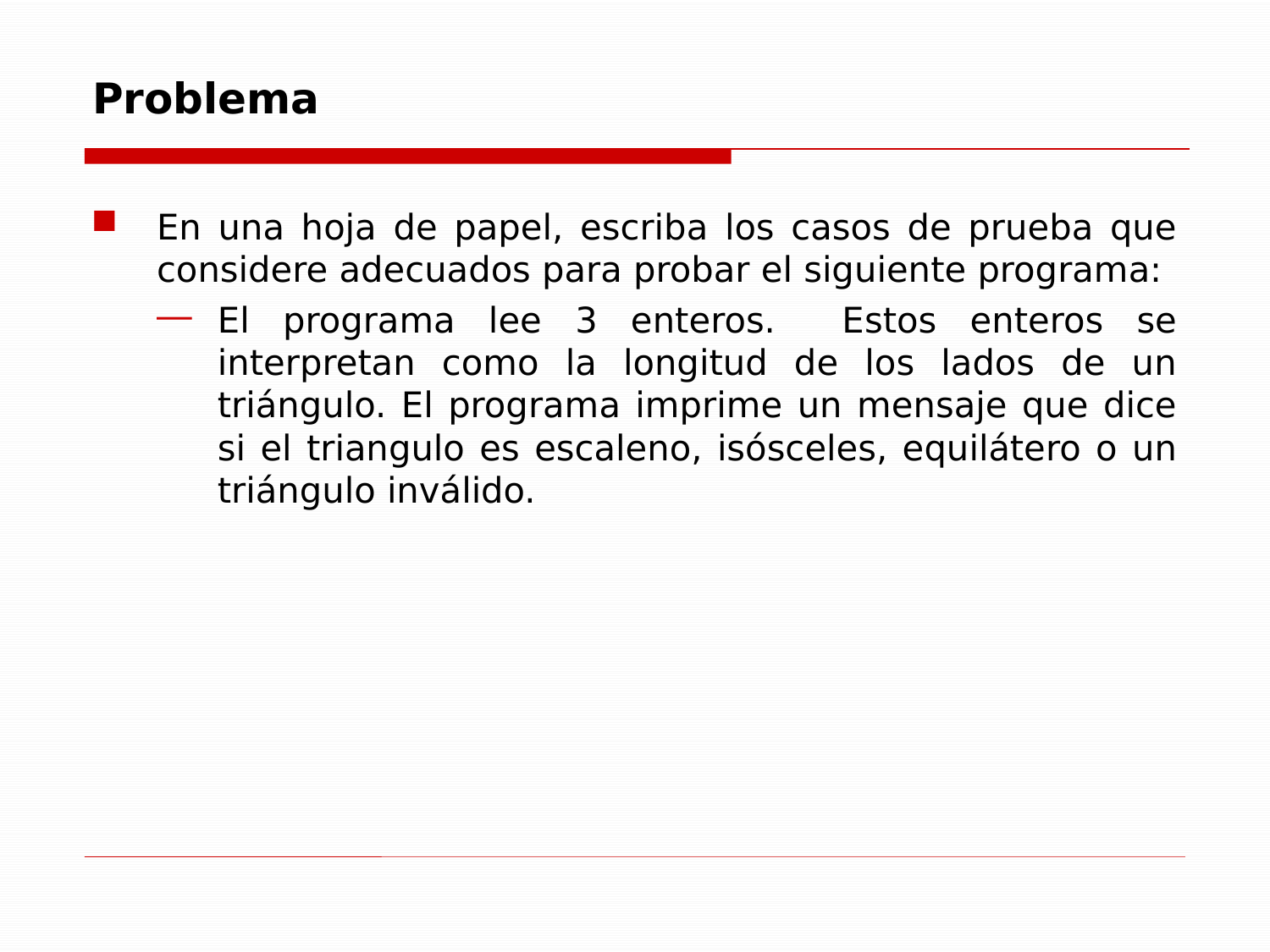

# Problema
En una hoja de papel, escriba los casos de prueba que considere adecuados para probar el siguiente programa:
El programa lee 3 enteros.  Estos enteros se interpretan como la longitud de los lados de un triángulo. El programa imprime un mensaje que dice si el triangulo es escaleno, isósceles, equilátero o un triángulo inválido.